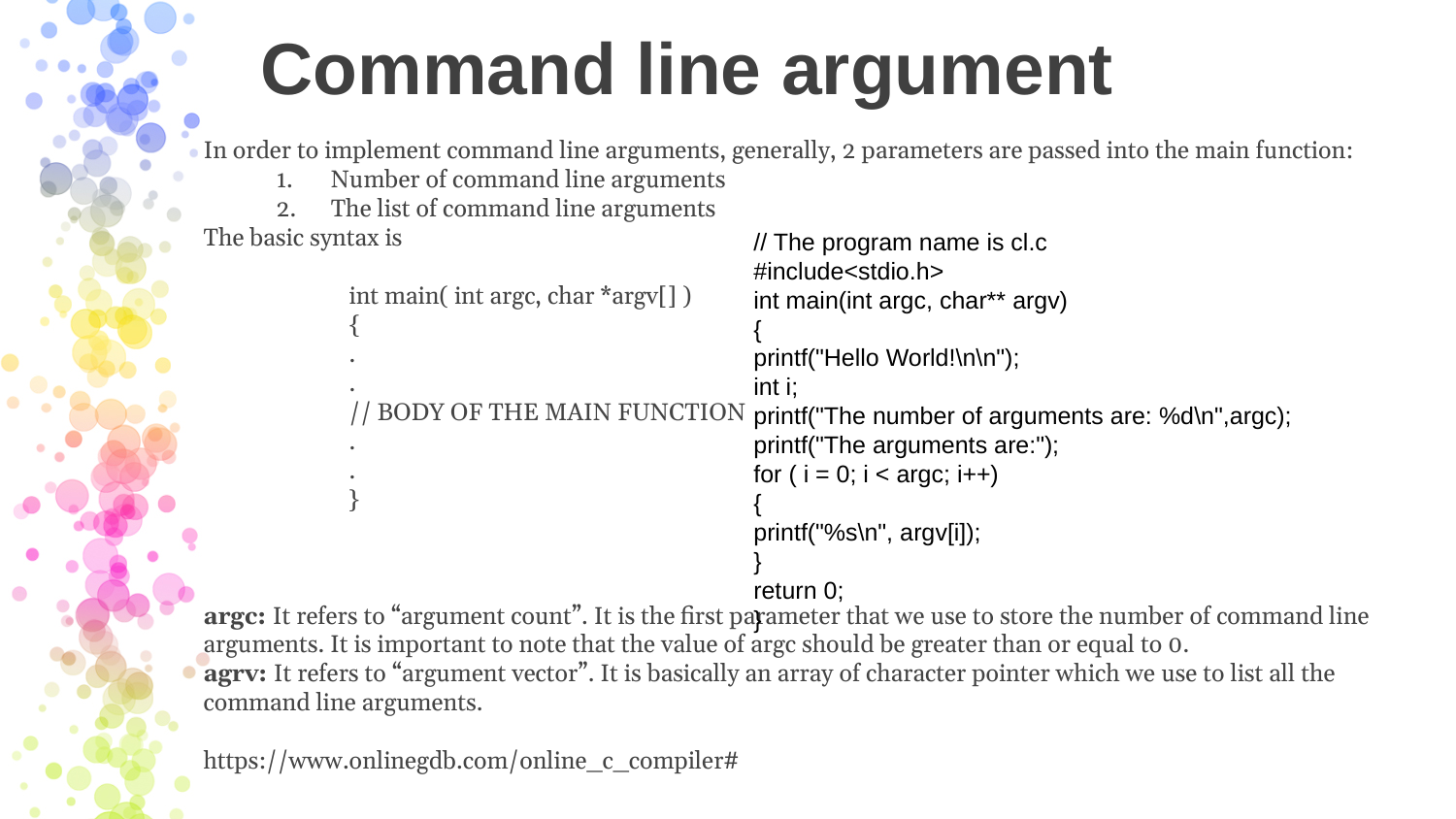

# Command line argument
In order to implement command line arguments, generally, 2 parameters are passed into the main function:
Number of command line arguments
The list of command line arguments
The basic syntax is

int main( int argc, char *argv[] )
{
.
.
// BODY OF THE MAIN FUNCTION
.
.
}

argc: It refers to “argument count”. It is the first parameter that we use to store the number of command line arguments. It is important to note that the value of argc should be greater than or equal to 0.
agrv: It refers to “argument vector”. It is basically an array of character pointer which we use to list all the command line arguments.

https://www.onlinegdb.com/online_c_compiler#

// The program name is cl.c
#include<stdio.h>
int main(int argc, char** argv)
{
printf("Hello World!\n\n");
int i;
printf("The number of arguments are: %d\n",argc);
printf("The arguments are:");
for ( i = 0; i < argc; i++)
{
printf("%s\n", argv[i]);
}
return 0;
}